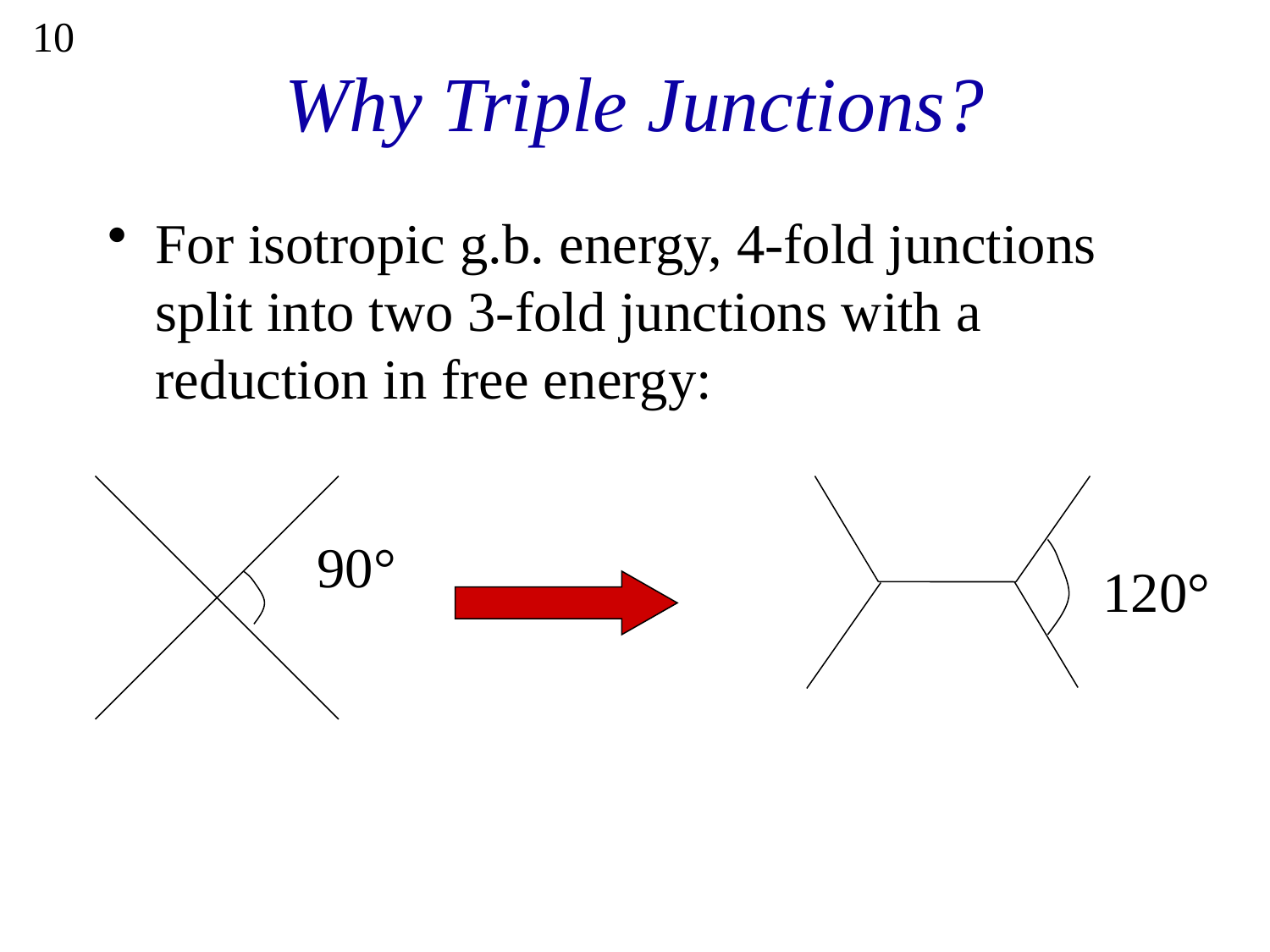

10
# Why Triple Junctions?
For isotropic g.b. energy, 4-fold junctions split into two 3-fold junctions with a reduction in free energy:

90°

120°